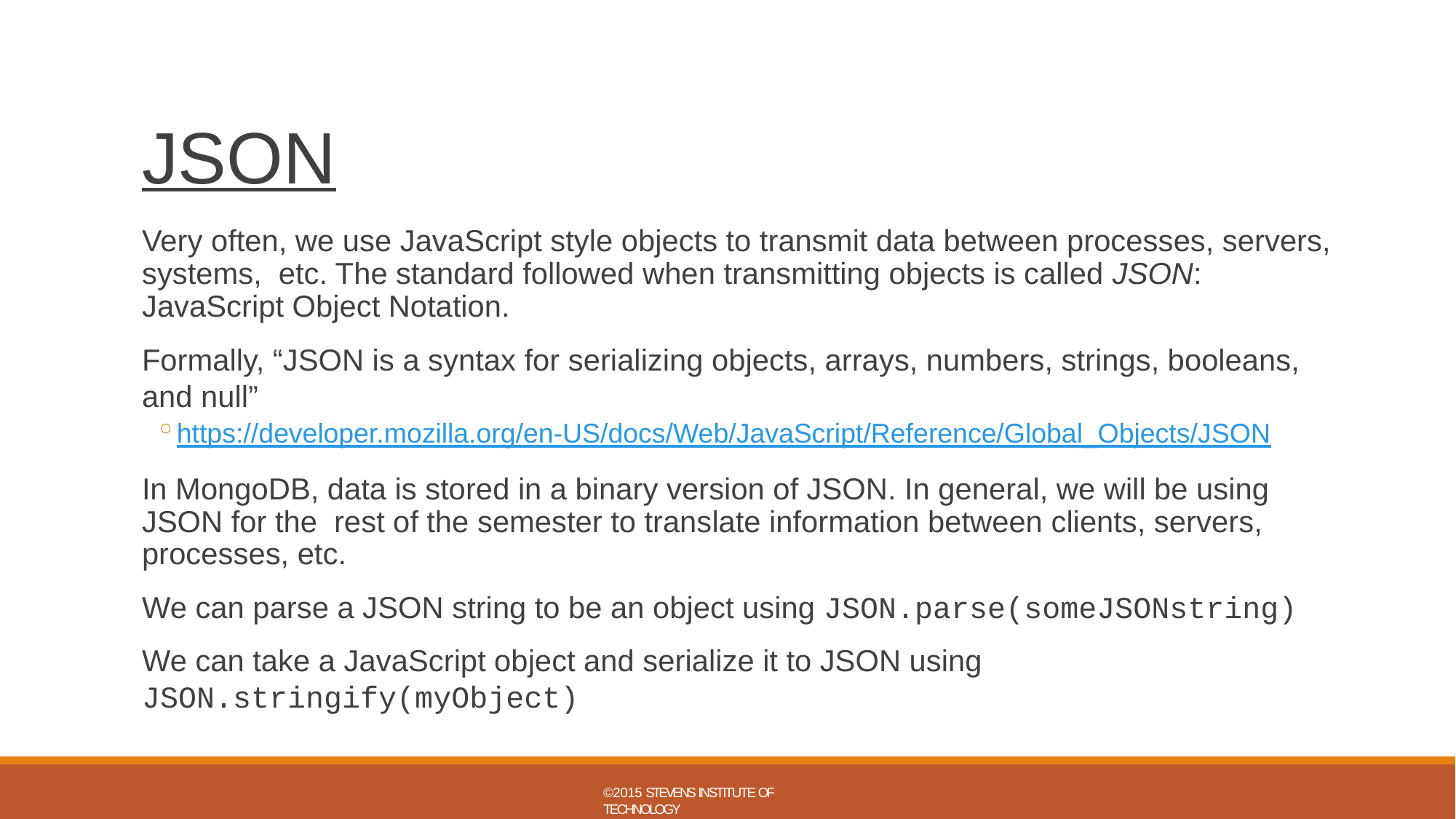

# JSON
Very often, we use JavaScript style objects to transmit data between processes, servers, systems,  etc. The standard followed when transmitting objects is called JSON: JavaScript Object Notation.
Formally, “JSON is a syntax for serializing objects, arrays, numbers, strings, booleans, and null”
https://developer.mozilla.org/en-US/docs/Web/JavaScript/Reference/Global_Objects/JSON
In MongoDB, data is stored in a binary version of JSON. In general, we will be using JSON for the  rest of the semester to translate information between clients, servers, processes, etc.
We can parse a JSON string to be an object using JSON.parse(someJSONstring)
We can take a JavaScript object and serialize it to JSON using JSON.stringify(myObject)
©2015 STEVENS INSTITUTE OF TECHNOLOGY